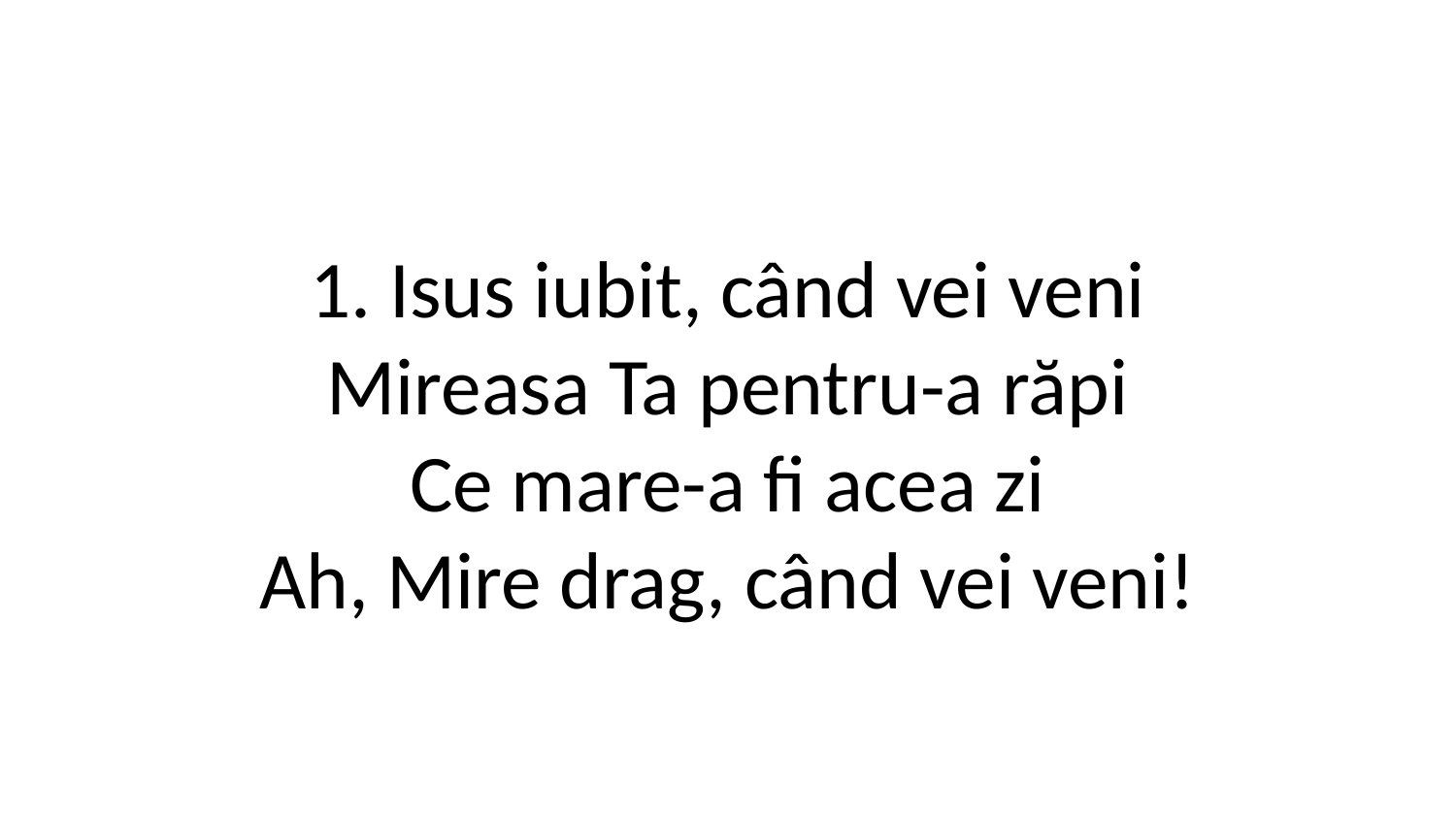

1. Isus iubit, când vei veni
Mireasa Ta pentru-a răpi
Ce mare-a fi acea zi
Ah, Mire drag, când vei veni!